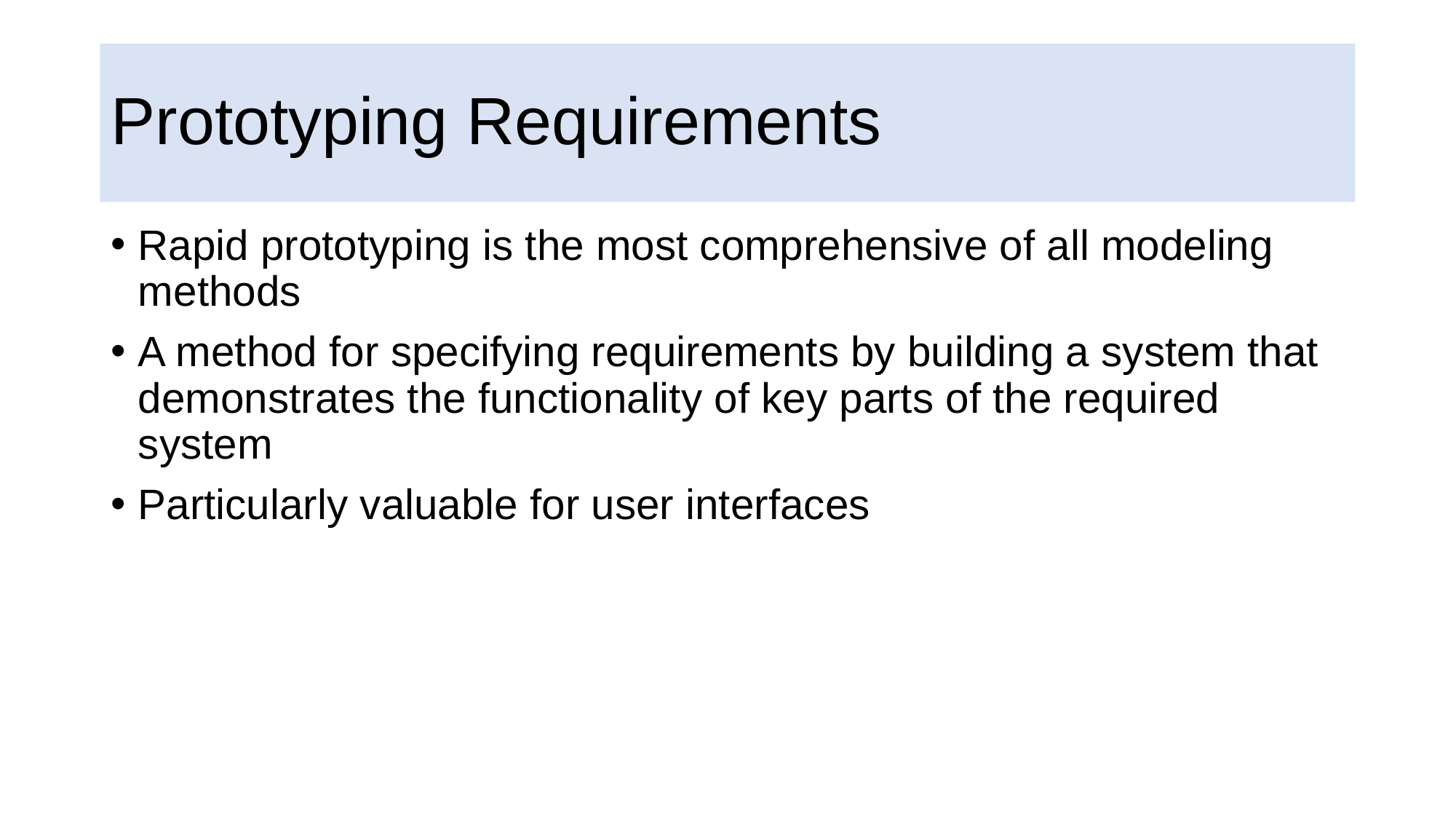

# Prototyping Requirements
Rapid prototyping is the most comprehensive of all modeling methods
A method for specifying requirements by building a system that demonstrates the functionality of key parts of the required system
Particularly valuable for user interfaces